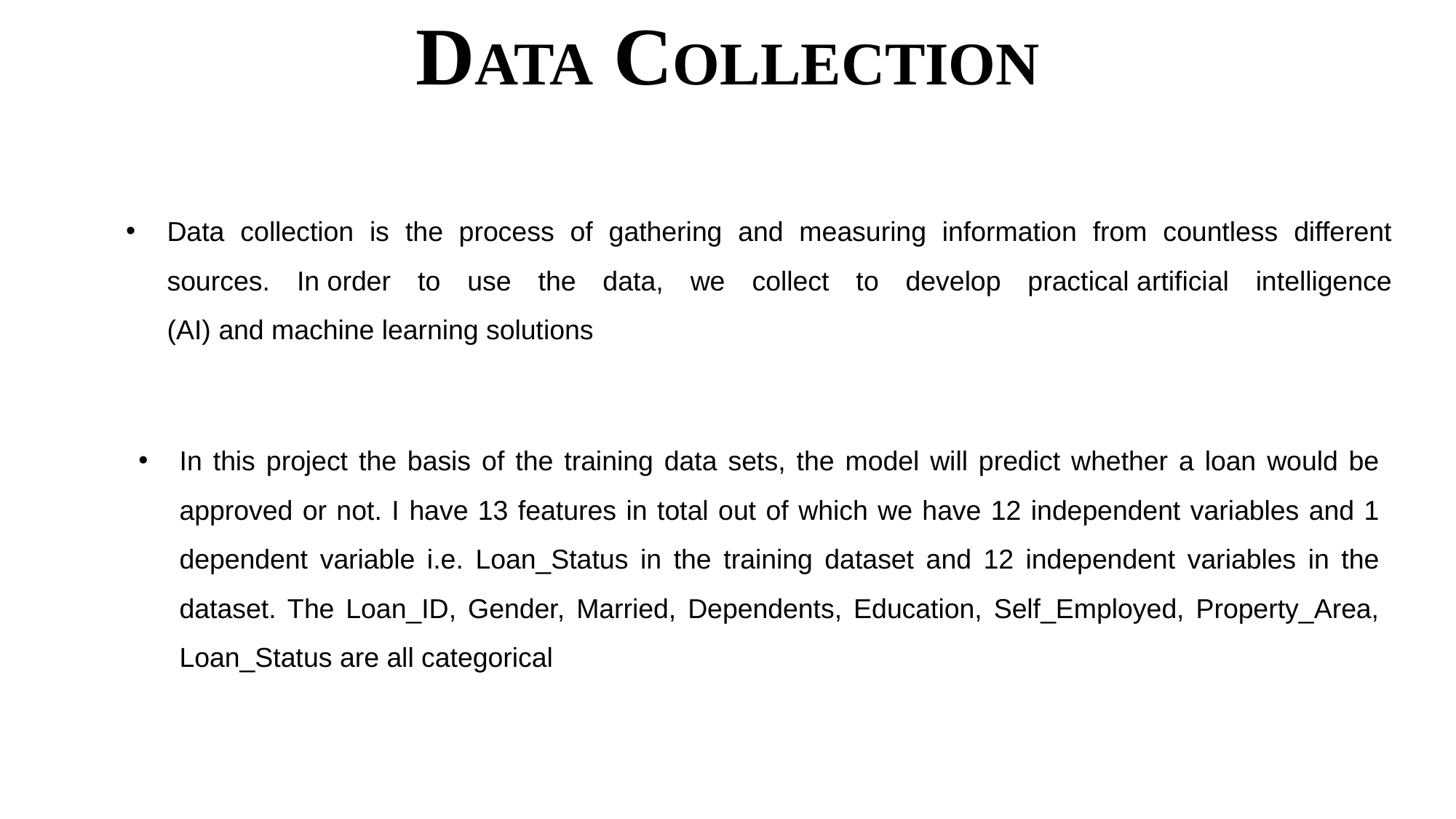

DATA COLLECTION
Data collection is the process of gathering and measuring information from countless different sources. In order to use the data, we collect to develop practical artificial intelligence (AI) and machine learning solutions

In this project the basis of the training data sets, the model will predict whether a loan would be approved or not. I have 13 features in total out of which we have 12 independent variables and 1 dependent variable i.e. Loan_Status in the training dataset and 12 independent variables in the dataset. The Loan_ID, Gender, Married, Dependents, Education, Self_Employed, Property_Area, Loan_Status are all categorical